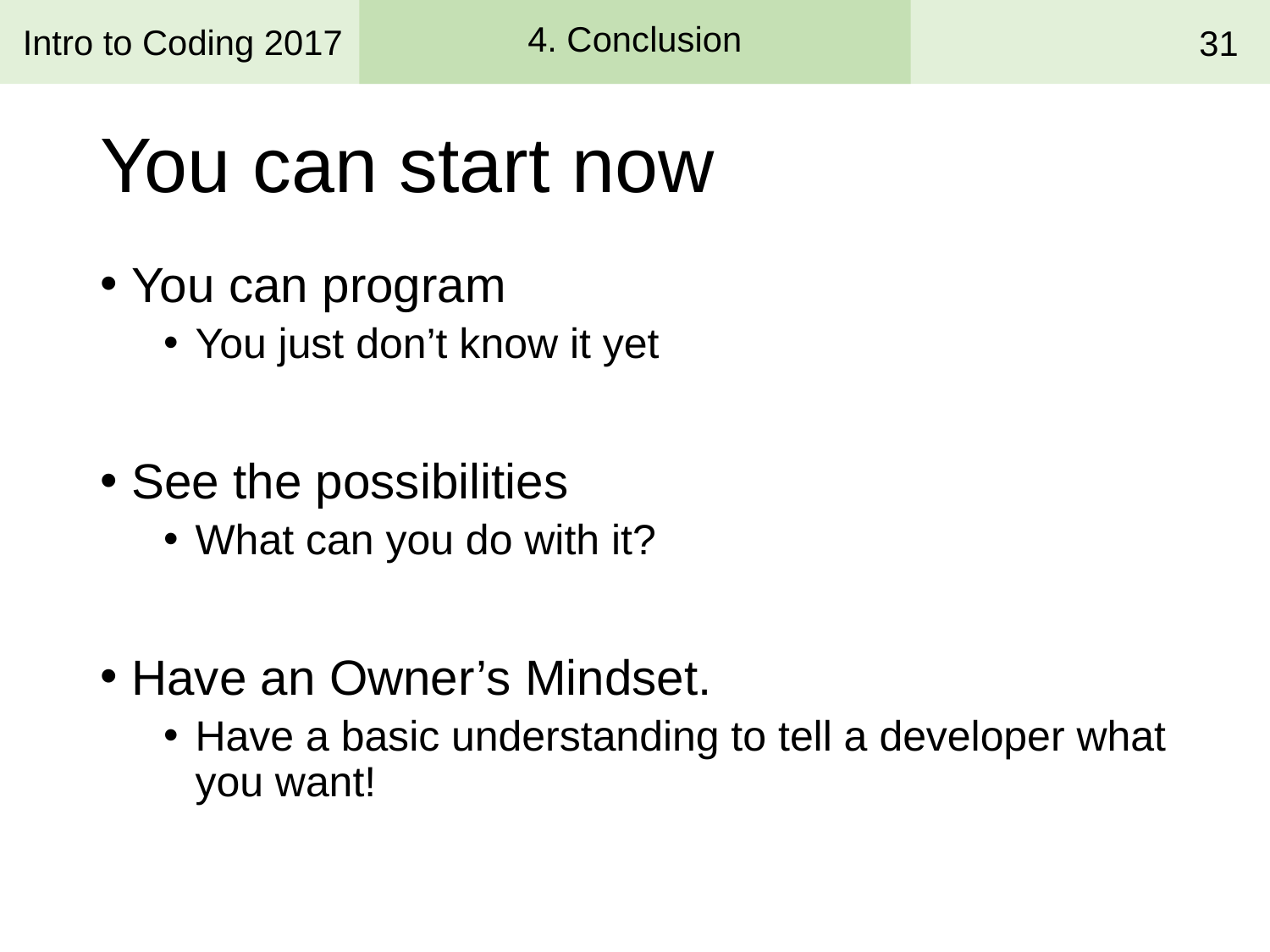

4. Conclusion
31
# You can start now
You can program
You just don’t know it yet

See the possibilities
What can you do with it?

Have an Owner’s Mindset.
Have a basic understanding to tell a developer what you want!